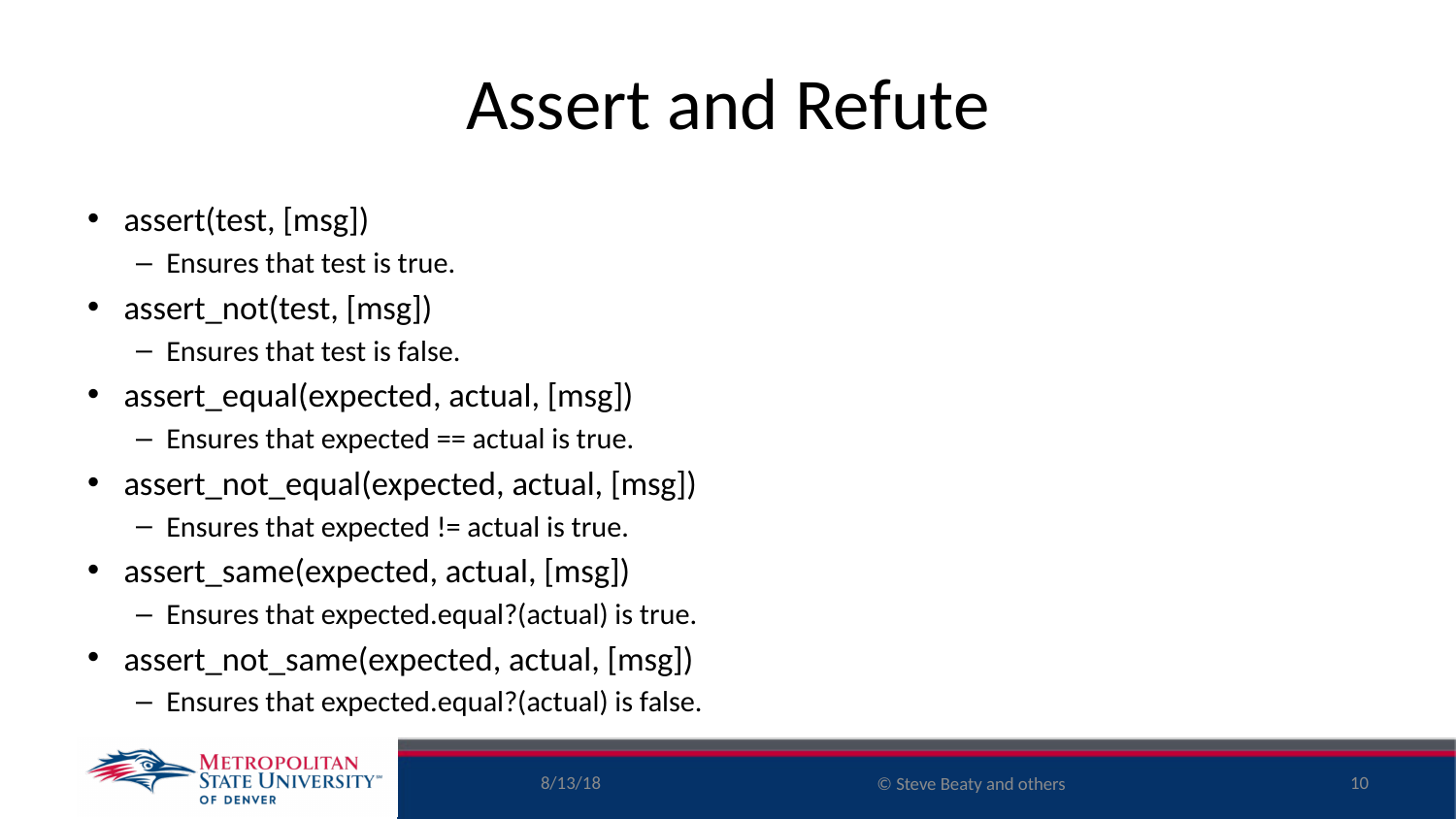

# Assert and Refute
assert(test, [msg])
Ensures that test is true.
assert_not(test, [msg])
Ensures that test is false.
assert_equal(expected, actual, [msg])
Ensures that expected == actual is true.
assert_not_equal(expected, actual, [msg])
Ensures that expected != actual is true.
assert_same(expected, actual, [msg])
Ensures that expected.equal?(actual) is true.
assert_not_same(expected, actual, [msg])
Ensures that expected.equal?(actual) is false.

8/13/18
10
© Steve Beaty and others